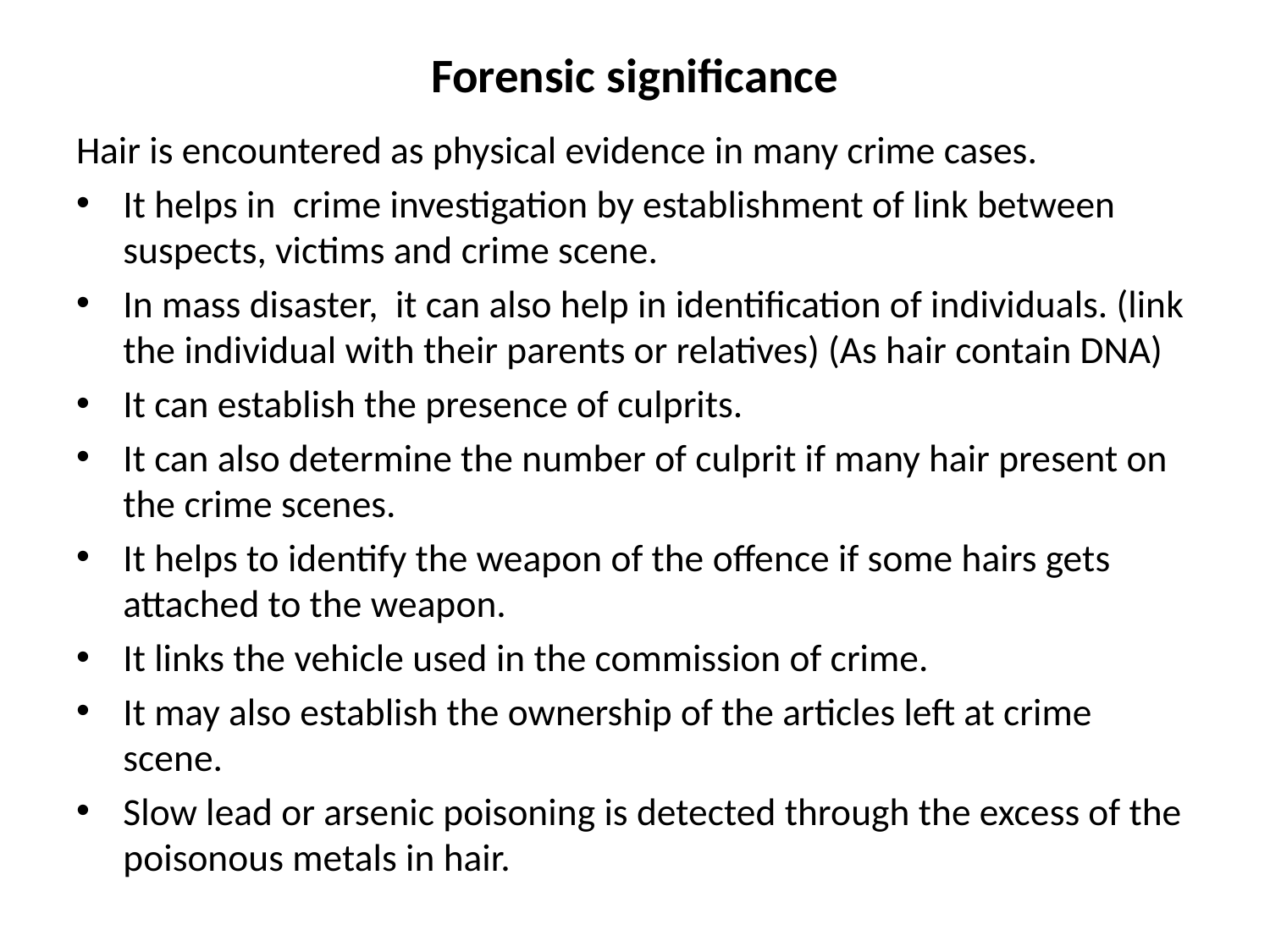

# Forensic significance
Hair is encountered as physical evidence in many crime cases.
It helps in  crime investigation by establishment of link between suspects, victims and crime scene.
In mass disaster,  it can also help in identification of individuals. (link the individual with their parents or relatives) (As hair contain DNA)
It can establish the presence of culprits.
It can also determine the number of culprit if many hair present on the crime scenes.
It helps to identify the weapon of the offence if some hairs gets attached to the weapon.
It links the vehicle used in the commission of crime.
It may also establish the ownership of the articles left at crime scene.
Slow lead or arsenic poisoning is detected through the excess of the poisonous metals in hair.